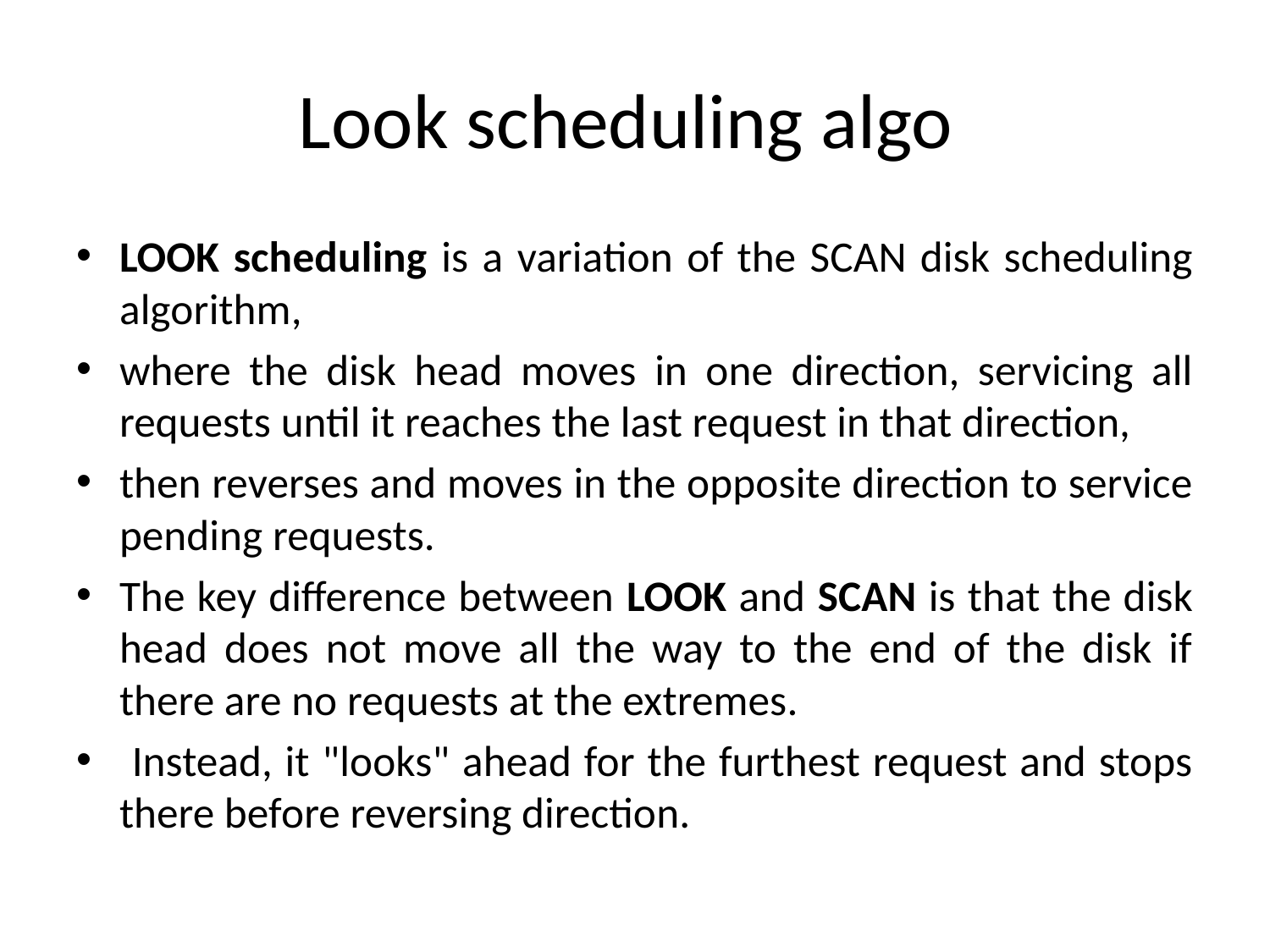

# Look scheduling algo
LOOK scheduling is a variation of the SCAN disk scheduling algorithm,
where the disk head moves in one direction, servicing all requests until it reaches the last request in that direction,
then reverses and moves in the opposite direction to service pending requests.
The key difference between LOOK and SCAN is that the disk head does not move all the way to the end of the disk if there are no requests at the extremes.
 Instead, it "looks" ahead for the furthest request and stops there before reversing direction.